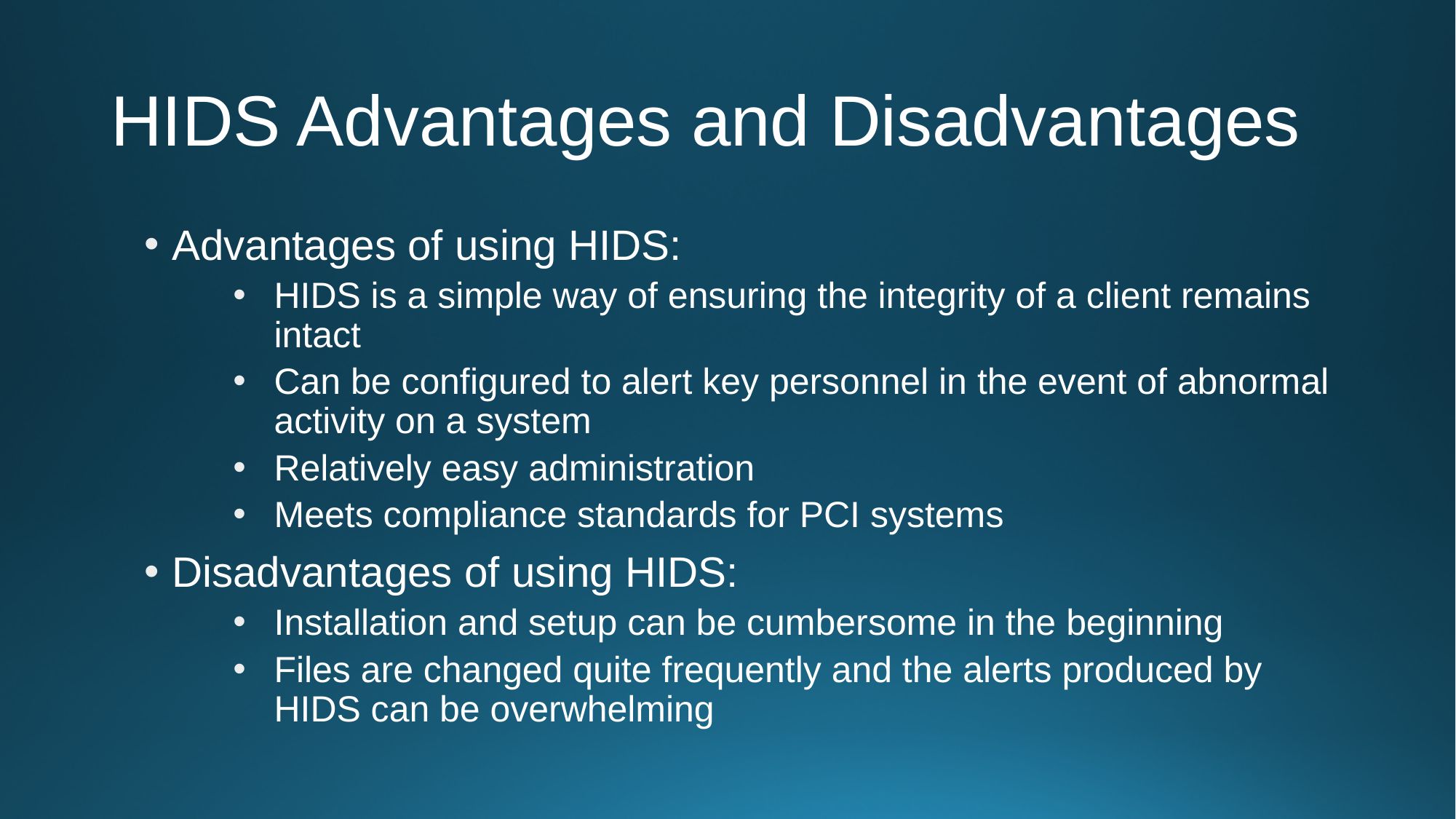

# HIDS Advantages and Disadvantages
Advantages of using HIDS:
HIDS is a simple way of ensuring the integrity of a client remains intact
Can be configured to alert key personnel in the event of abnormal activity on a system
Relatively easy administration
Meets compliance standards for PCI systems
Disadvantages of using HIDS:
Installation and setup can be cumbersome in the beginning
Files are changed quite frequently and the alerts produced by HIDS can be overwhelming